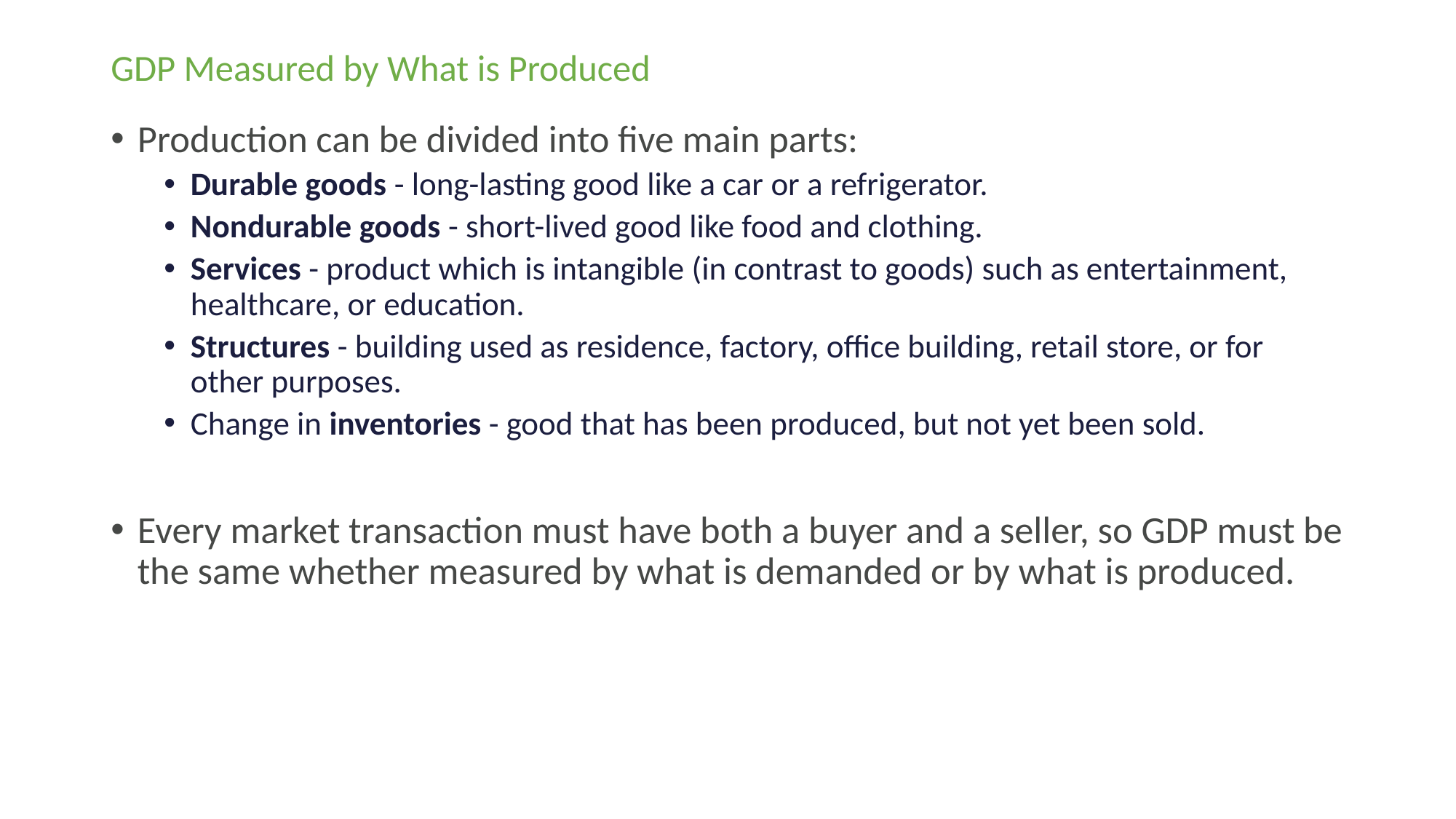

# GDP Measured by What is Produced
Production can be divided into five main parts:
Durable goods - long-lasting good like a car or a refrigerator.
Nondurable goods - short-lived good like food and clothing.
Services - product which is intangible (in contrast to goods) such as entertainment, healthcare, or education.
Structures - building used as residence, factory, office building, retail store, or for other purposes.
Change in inventories - good that has been produced, but not yet been sold.

Every market transaction must have both a buyer and a seller, so GDP must be the same whether measured by what is demanded or by what is produced.